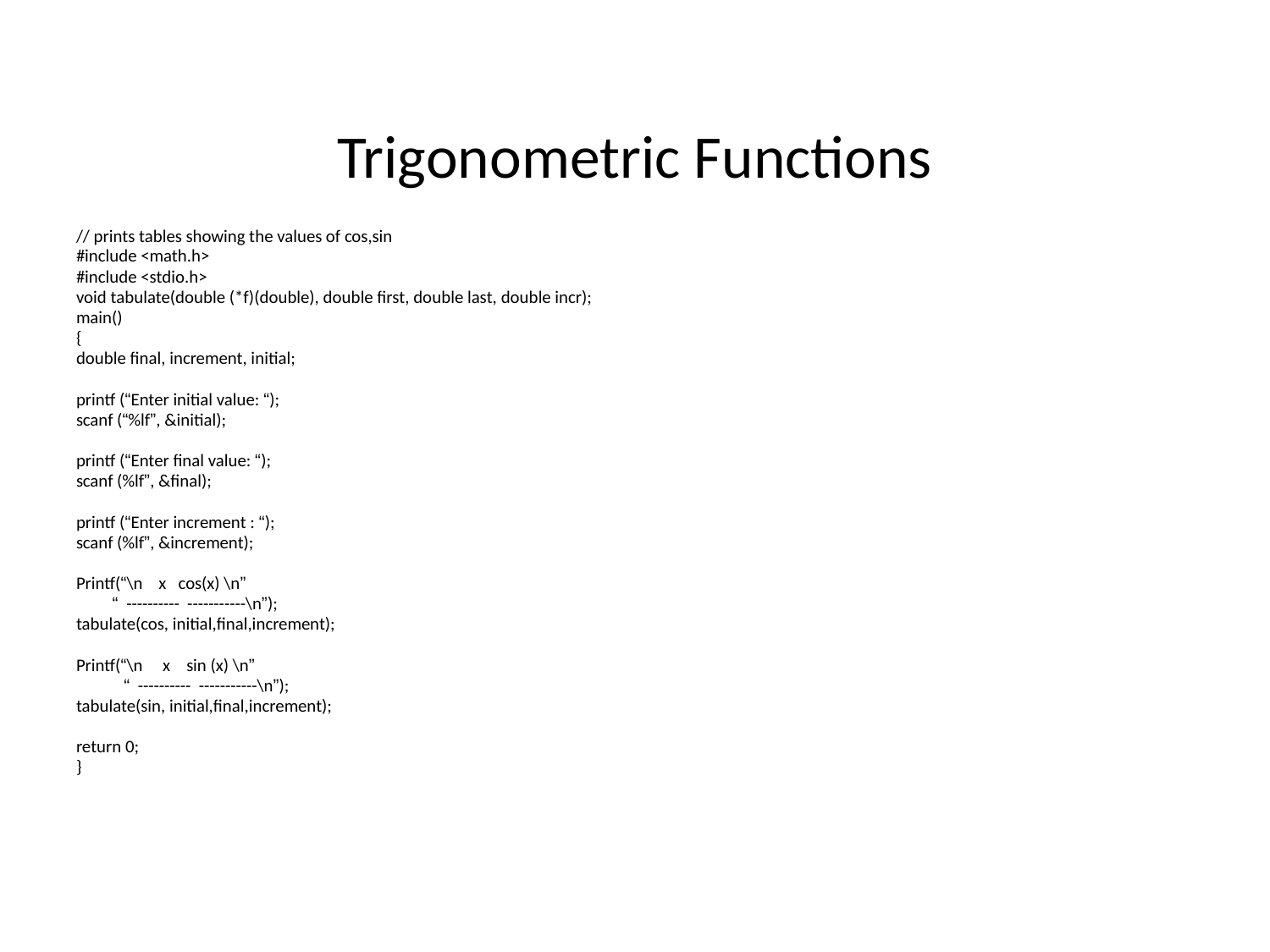

# Trigonometric Functions
// prints tables showing the values of cos,sin
#include <math.h>
#include <stdio.h>
void tabulate(double (*f)(double), double first, double last, double incr);
main()
{
double final, increment, initial;

printf (“Enter initial value: “);
scanf (“%lf”, &initial);

printf (“Enter final value: “);
scanf (%lf”, &final);

printf (“Enter increment : “);
scanf (%lf”, &increment);

Printf(“\n    x   cos(x) \n”
         “  ----------  -----------\n”);
tabulate(cos, initial,final,increment);

Printf(“\n     x    sin (x) \n”
	“  ----------  -----------\n”);
tabulate(sin, initial,final,increment);

return 0;
}